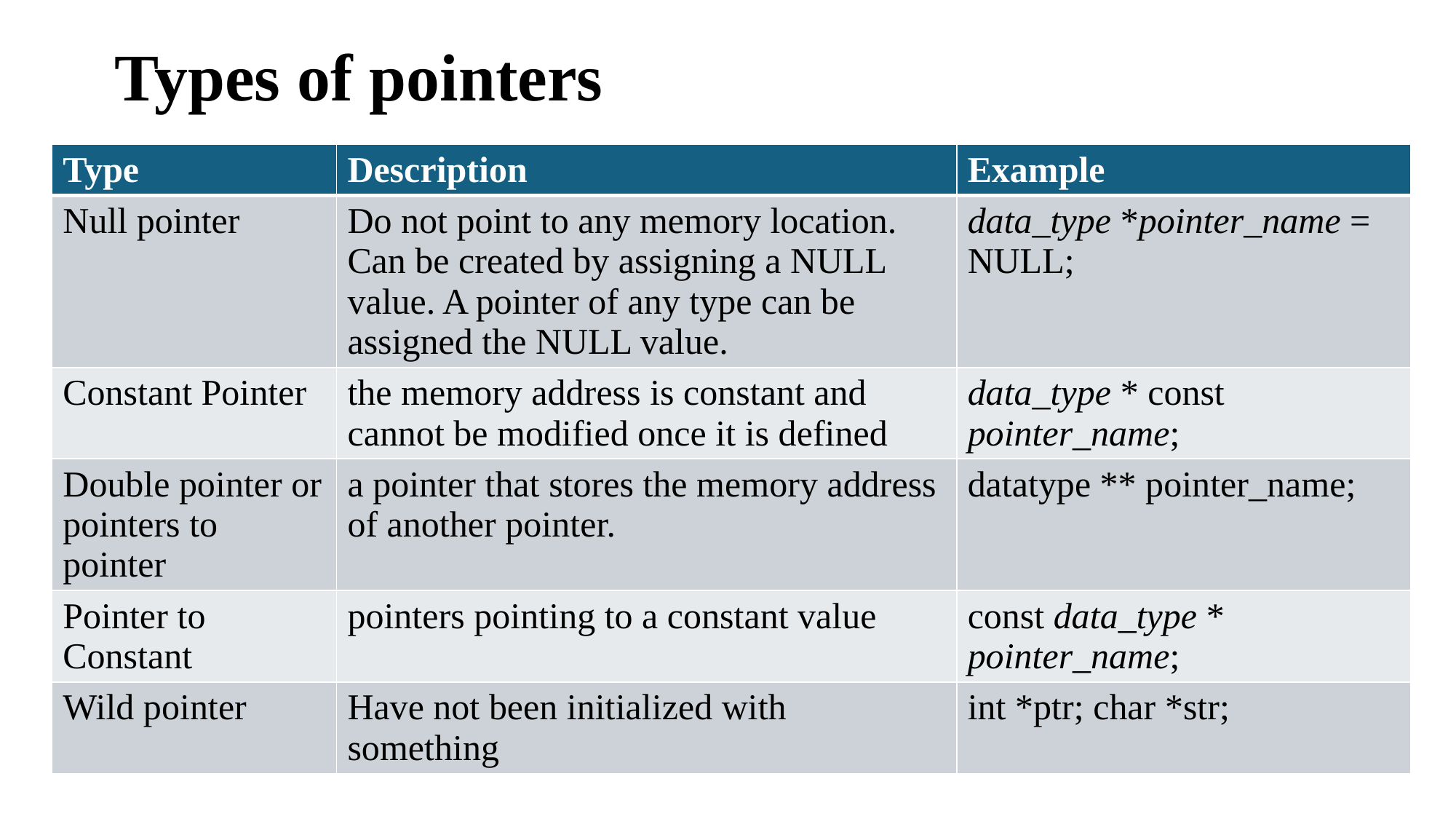

# Types of pointers
| Type | Description | Example |
| --- | --- | --- |
| Null pointer | Do not point to any memory location. Can be created by assigning a NULL value. A pointer of any type can be assigned the NULL value. | data\_type \*pointer\_name = NULL; |
| Constant Pointer | the memory address is constant and cannot be modified once it is defined | data\_type \* const pointer\_name; |
| Double pointer or pointers to pointer | a pointer that stores the memory address of another pointer. | datatype \*\* pointer\_name; |
| Pointer to Constant | pointers pointing to a constant value | const data\_type \* pointer\_name; |
| Wild pointer | Have not been initialized with something | int \*ptr; char \*str; |